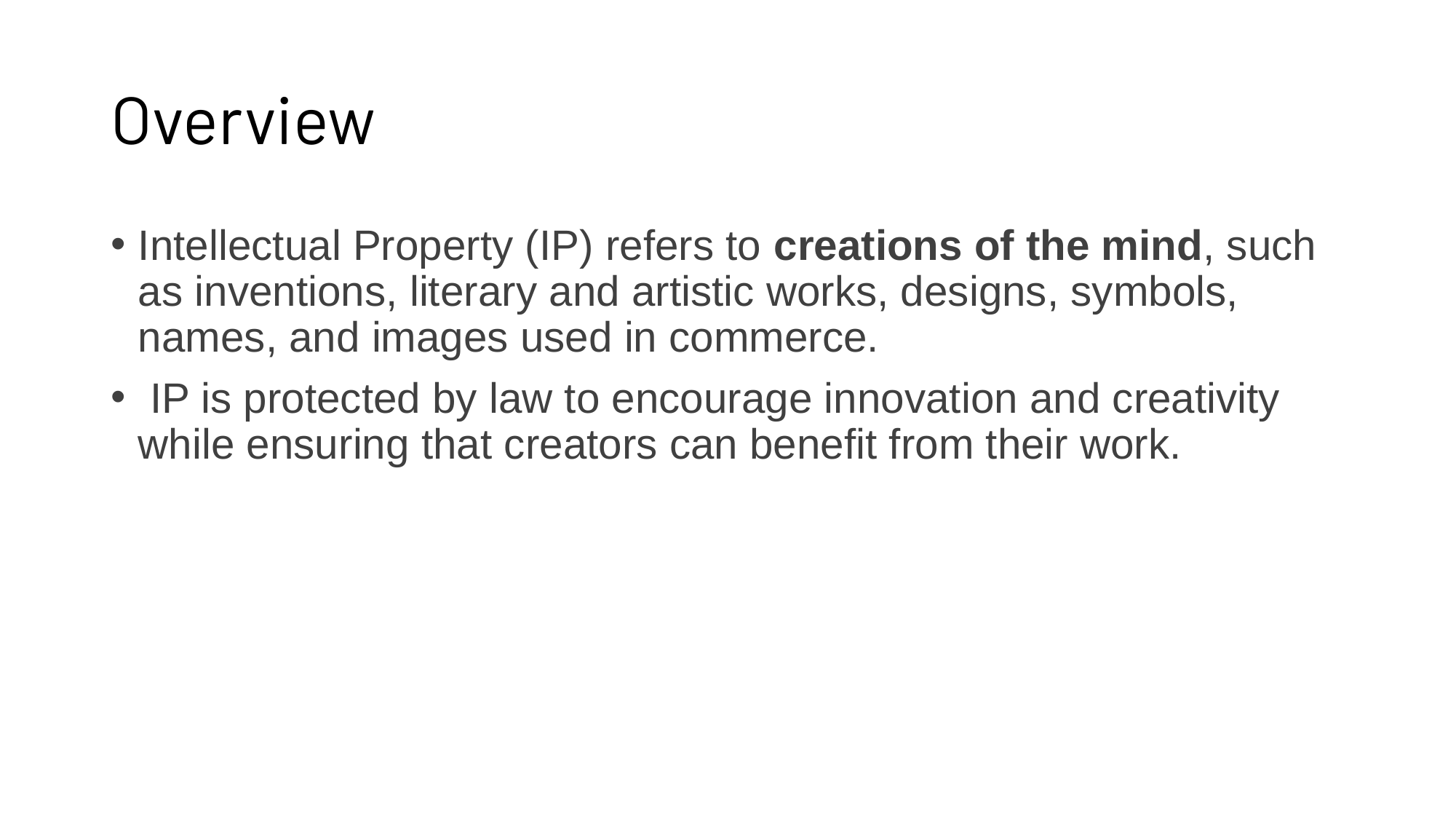

# Overview
Intellectual Property (IP) refers to creations of the mind, such as inventions, literary and artistic works, designs, symbols, names, and images used in commerce.
 IP is protected by law to encourage innovation and creativity while ensuring that creators can benefit from their work.